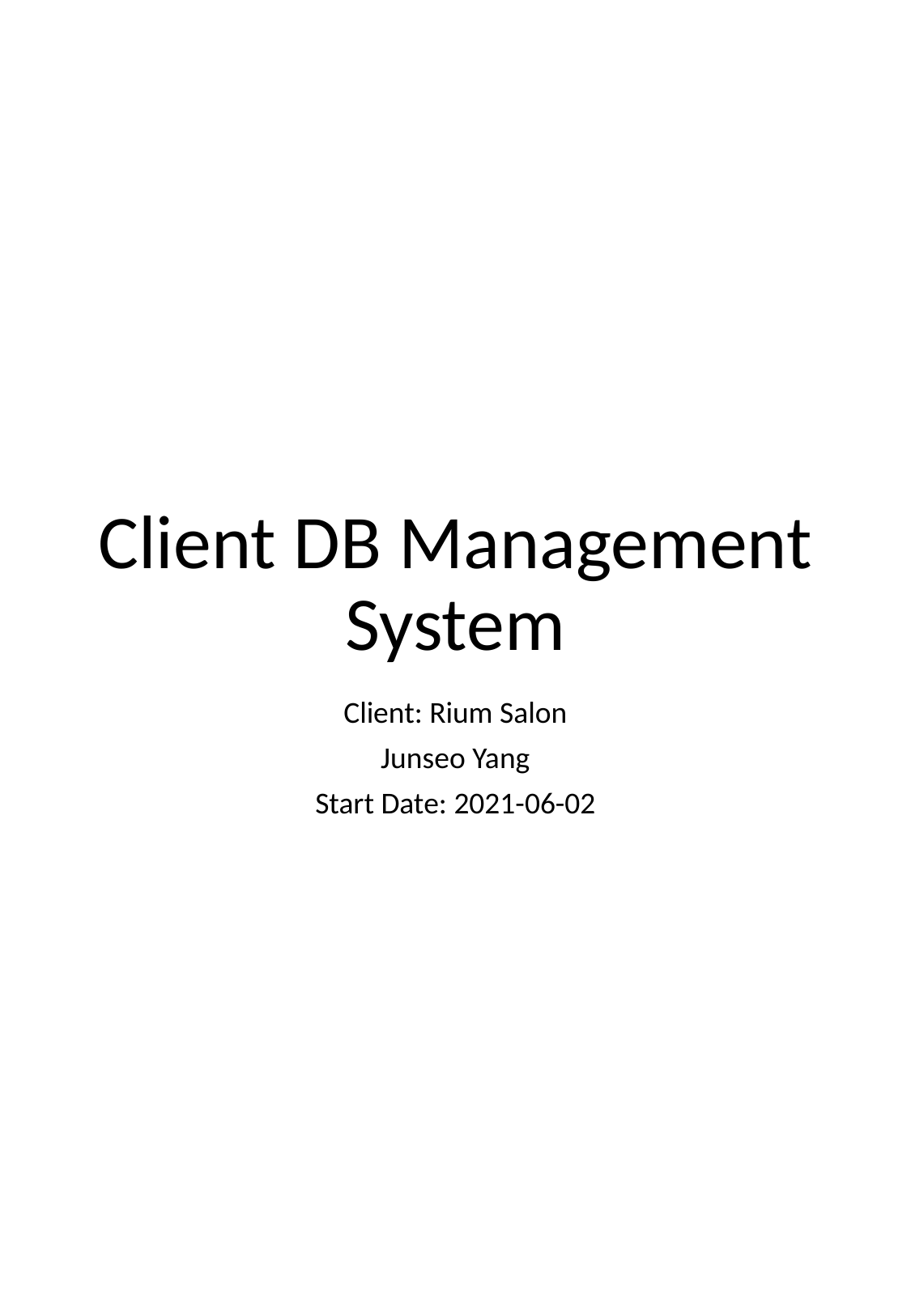

# Client DB Management System
Client: Rium Salon
Junseo Yang
Start Date: 2021-06-02